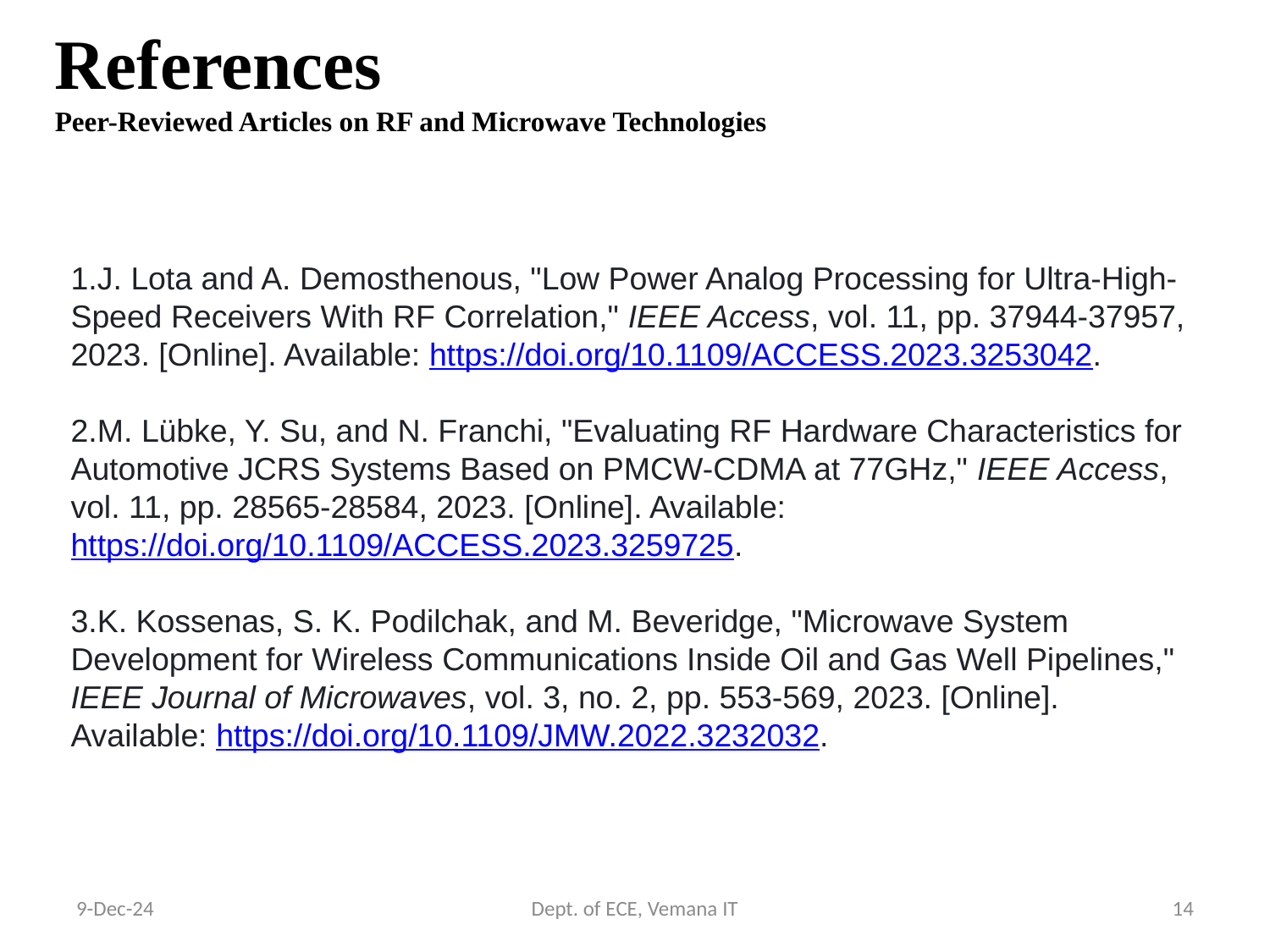

# References Peer-Reviewed Articles on RF and Microwave Technologies

J. Lota and A. Demosthenous, "Low Power Analog Processing for Ultra-High-Speed Receivers With RF Correlation," IEEE Access, vol. 11, pp. 37944-37957, 2023. [Online]. Available: https://doi.org/10.1109/ACCESS.2023.3253042.

M. Lübke, Y. Su, and N. Franchi, "Evaluating RF Hardware Characteristics for Automotive JCRS Systems Based on PMCW-CDMA at 77GHz," IEEE Access, vol. 11, pp. 28565-28584, 2023. [Online]. Available: https://doi.org/10.1109/ACCESS.2023.3259725.

K. Kossenas, S. K. Podilchak, and M. Beveridge, "Microwave System Development for Wireless Communications Inside Oil and Gas Well Pipelines," IEEE Journal of Microwaves, vol. 3, no. 2, pp. 553-569, 2023. [Online]. Available: https://doi.org/10.1109/JMW.2022.3232032.

9-Dec-24
Dept. of ECE, Vemana IT
14